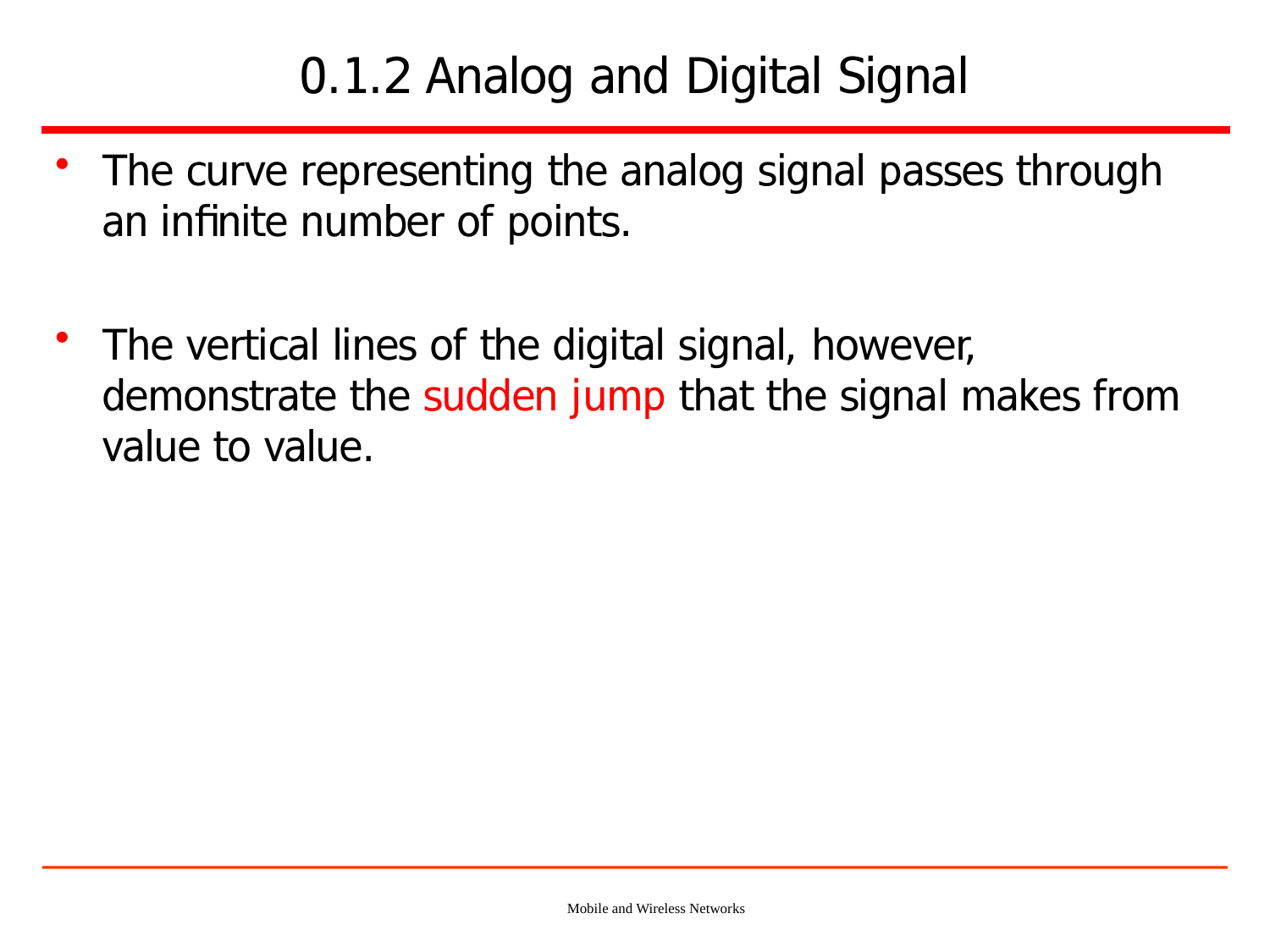

# 0.1.2 Analog and Digital Signal
The curve representing the analog signal passes through an infinite number of points.

The vertical lines of the digital signal, however, demonstrate the sudden jump that the signal makes from value to value.

Mobile and Wireless Networks